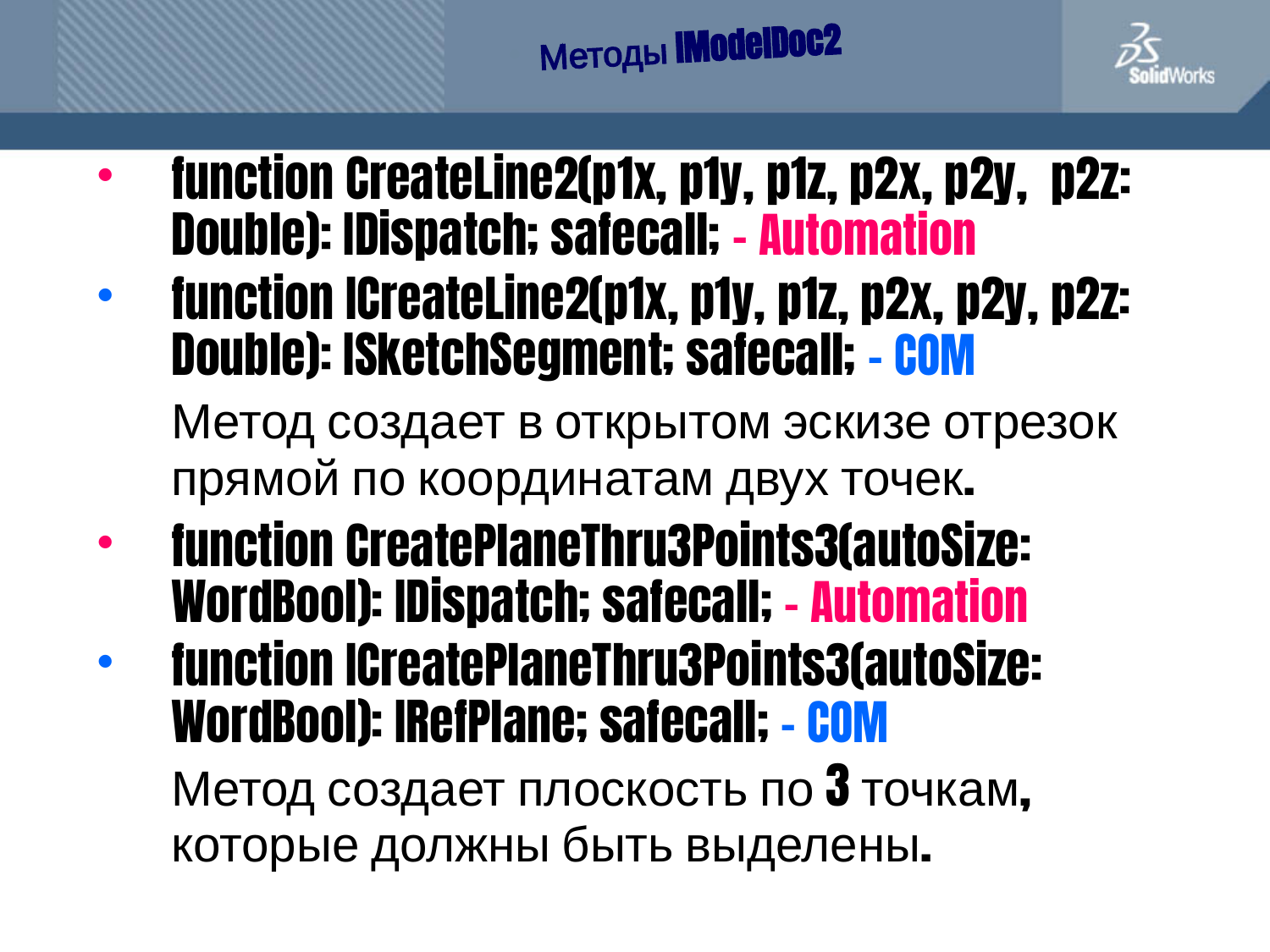

Методы IModelDoc2
function CreateLine2(p1x, p1y, p1z, p2x, p2y,  p2z: Double): IDispatch; safecall; - Automation
function ICreateLine2(p1x, p1y, p1z, p2x, p2y, p2z: Double): ISketchSegment; safecall; - COM
	Метод создает в открытом эскизе отрезок прямой по координатам двух точек.
function CreatePlaneThru3Points3(autoSize: WordBool): IDispatch; safecall; - Automation
function ICreatePlaneThru3Points3(autoSize: WordBool): IRefPlane; safecall; - COM
	Метод создает плоскость по 3 точкам, которые должны быть выделены.